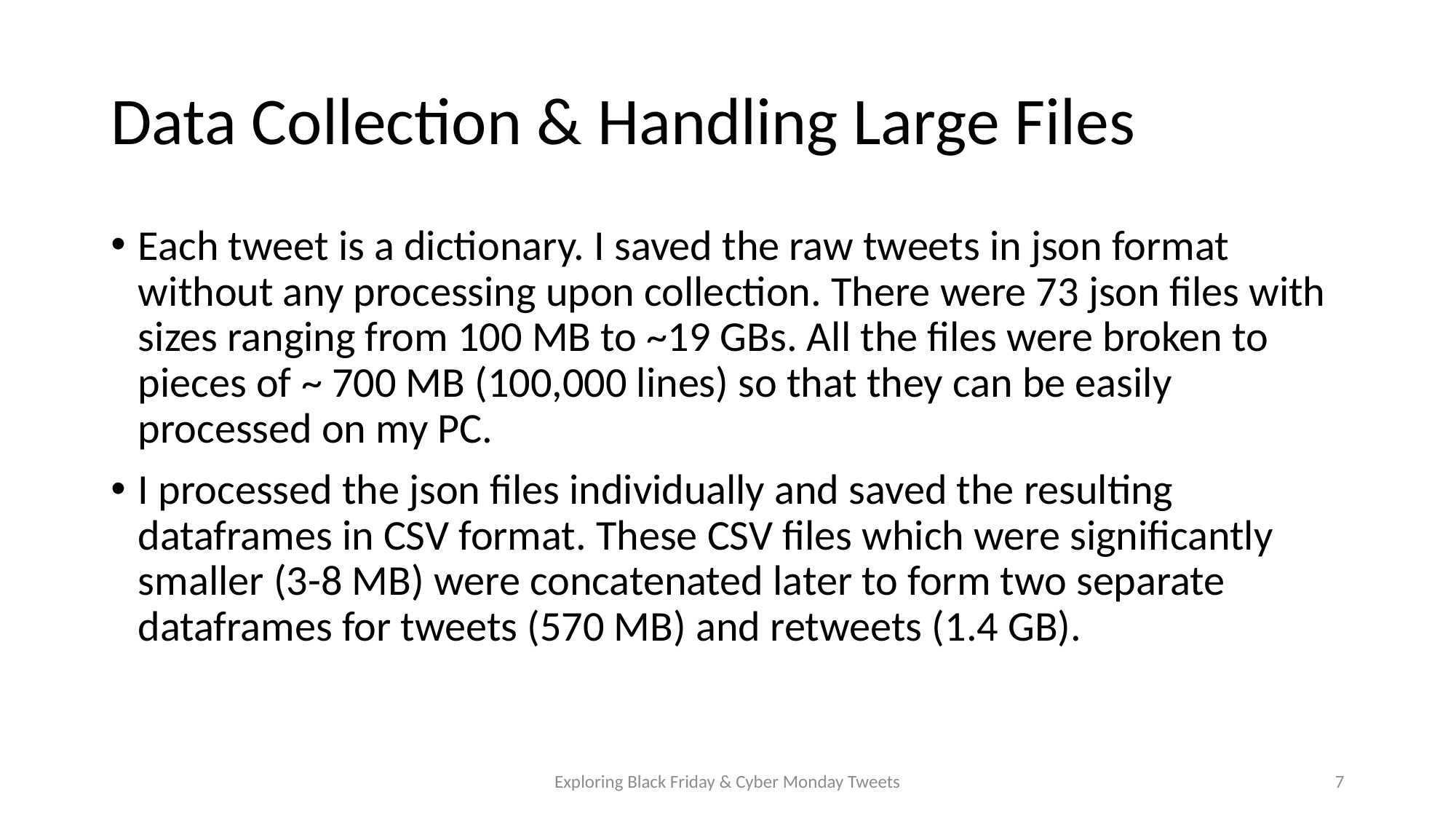

# Data Collection & Handling Large Files
Each tweet is a dictionary. I saved the raw tweets in json format without any processing upon collection. There were 73 json files with sizes ranging from 100 MB to ~19 GBs. All the files were broken to pieces of ~ 700 MB (100,000 lines) so that they can be easily processed on my PC.
I processed the json files individually and saved the resulting dataframes in CSV format. These CSV files which were significantly smaller (3-8 MB) were concatenated later to form two separate dataframes for tweets (570 MB) and retweets (1.4 GB).

Exploring Black Friday & Cyber Monday Tweets
7